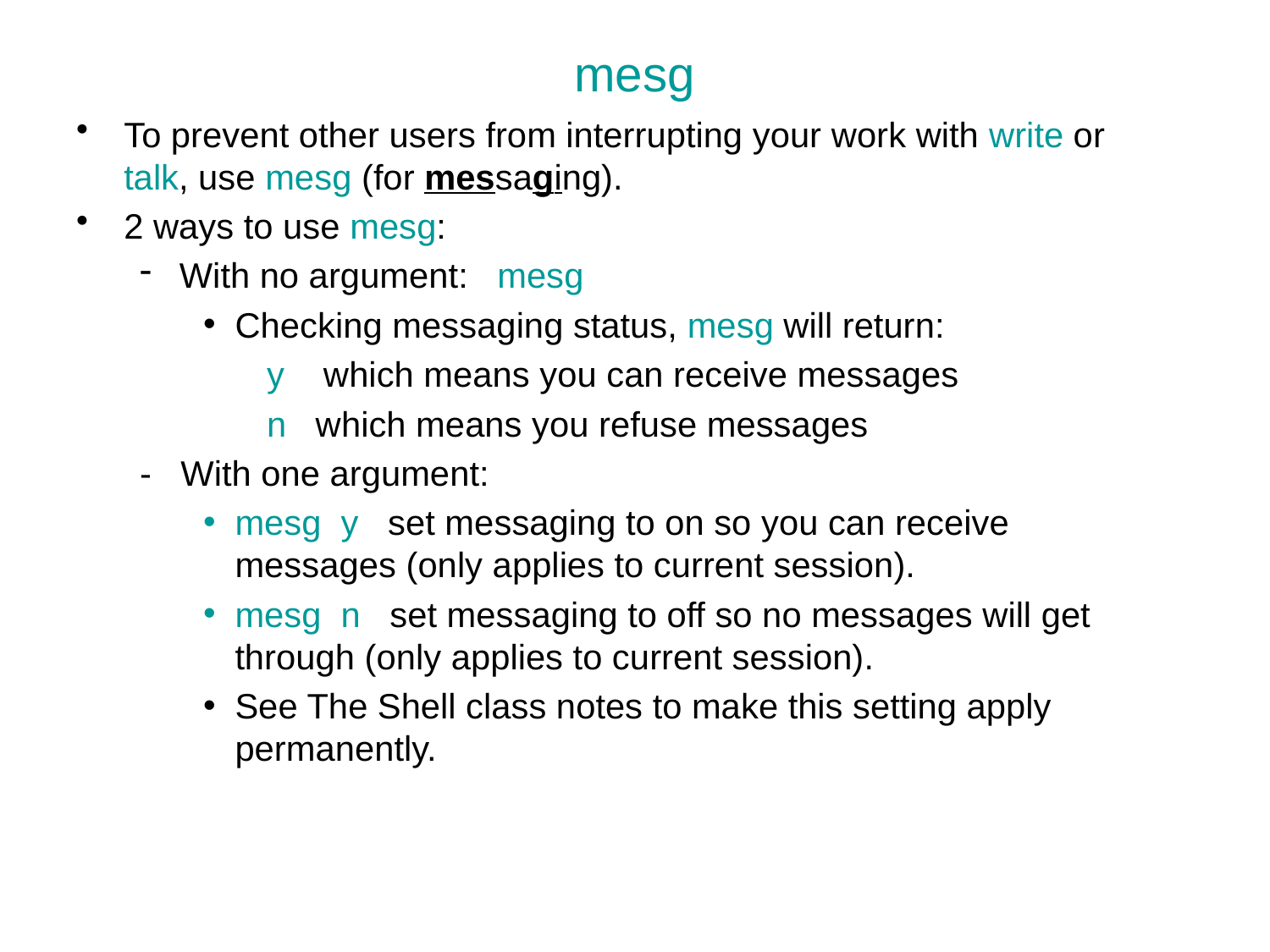

# mesg
To prevent other users from interrupting your work with write or talk, use mesg (for messaging).
2 ways to use mesg:
With no argument:   mesg
Checking messaging status, mesg will return:
y    which means you can receive messages
n   which means you refuse messages
-   With one argument:
mesg  y   set messaging to on so you can receive messages (only applies to current session).
mesg  n   set messaging to off so no messages will get through (only applies to current session).
See The Shell class notes to make this setting apply permanently.